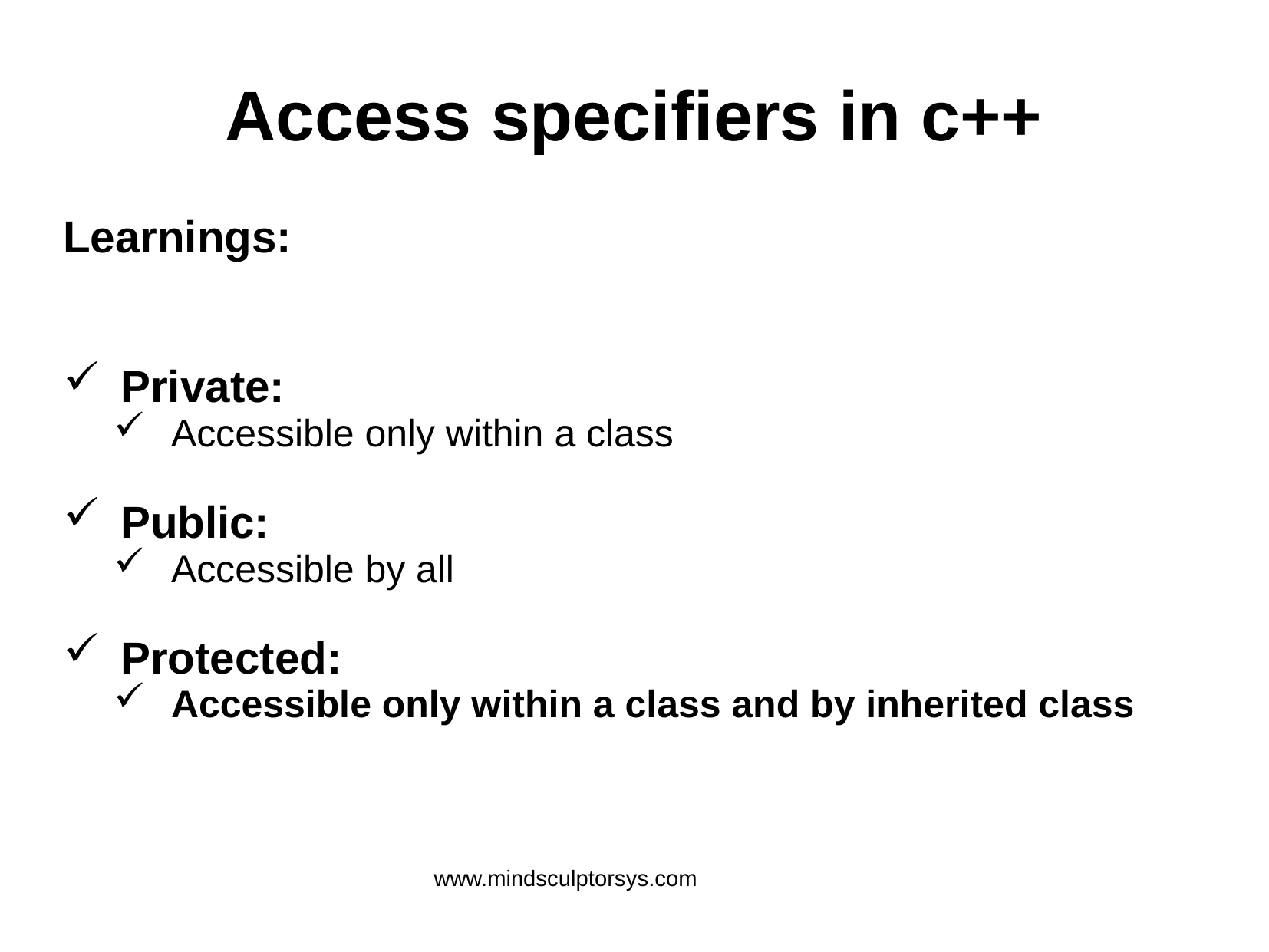

# Access specifiers in c++

Learnings:

Private:
Accessible only within a class

Public:
Accessible by all

Protected:
Accessible only within a class and by inherited class

www.mindsculptorsys.com